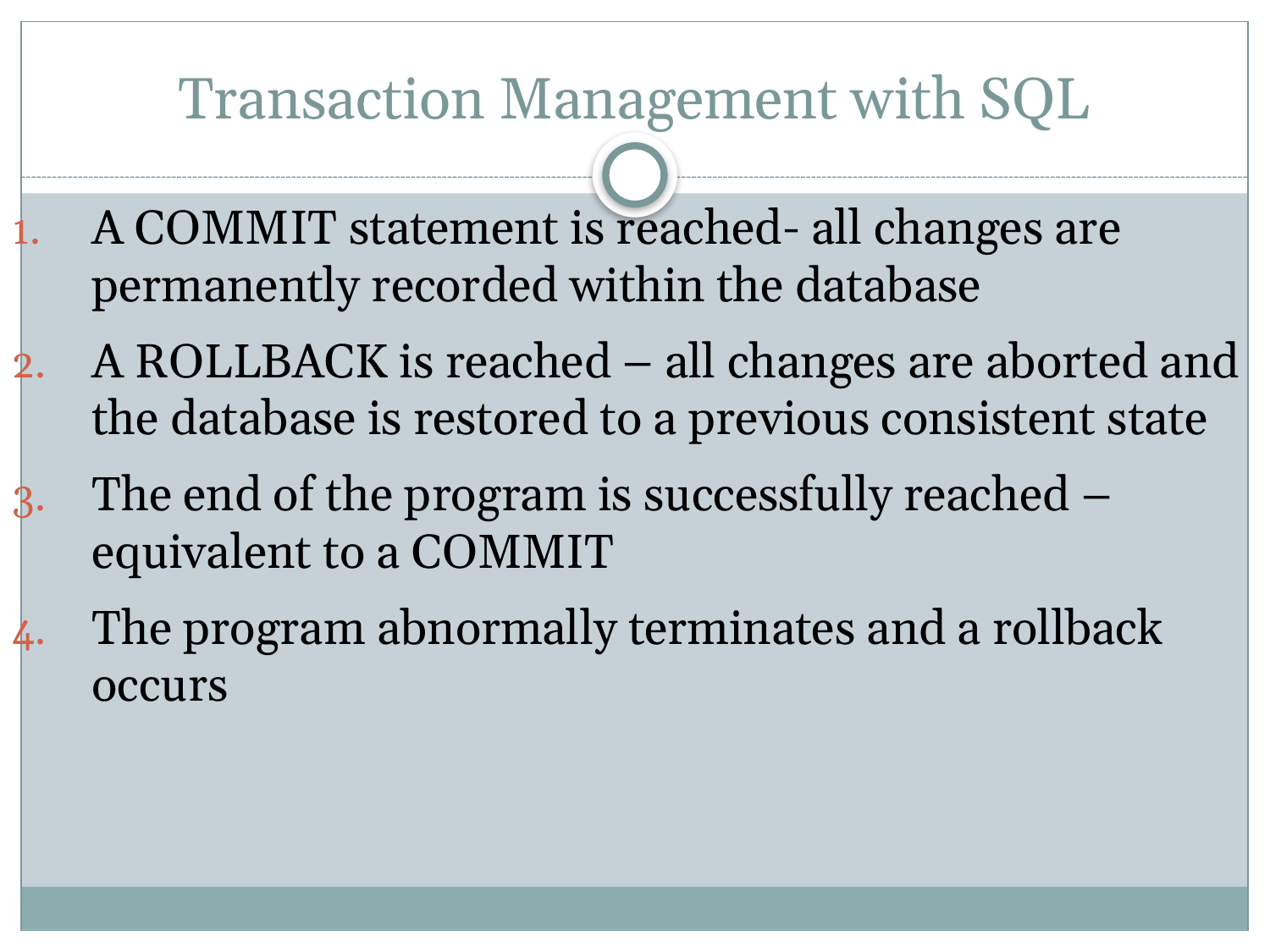

# Transaction Management with SQL
A COMMIT statement is reached- all changes are permanently recorded within the database
A ROLLBACK is reached – all changes are aborted and the database is restored to a previous consistent state
The end of the program is successfully reached – equivalent to a COMMIT
The program abnormally terminates and a rollback occurs